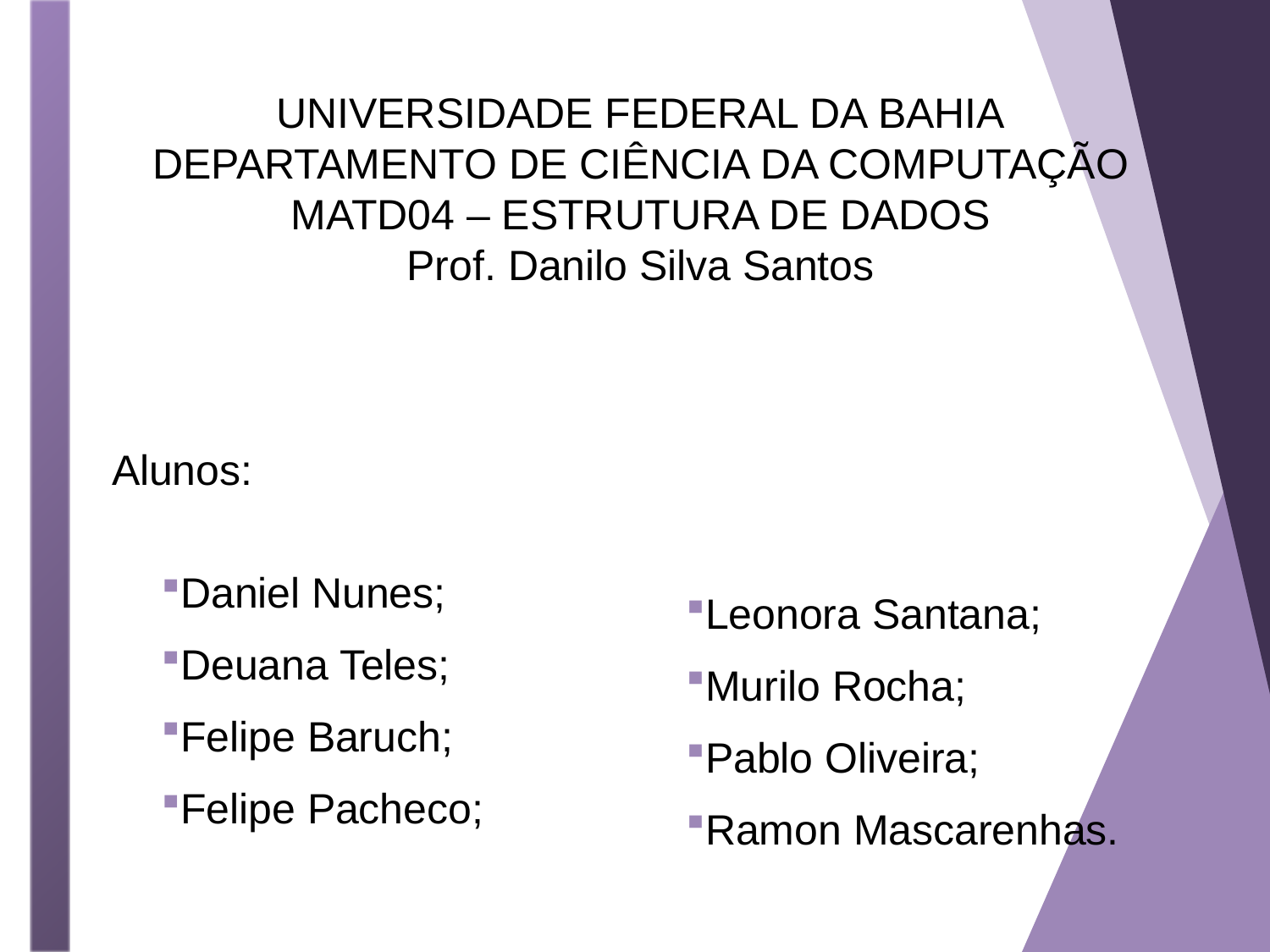

UNIVERSIDADE FEDERAL DA BAHIA
DEPARTAMENTO DE CIÊNCIA DA COMPUTAÇÃO
 MATD04 – ESTRUTURA DE DADOS
Prof. Danilo Silva Santos

Alunos:

Daniel Nunes;
Deuana Teles;
Felipe Baruch;
Felipe Pacheco;

Leonora Santana;
Murilo Rocha;
Pablo Oliveira;
Ramon Mascarenhas.